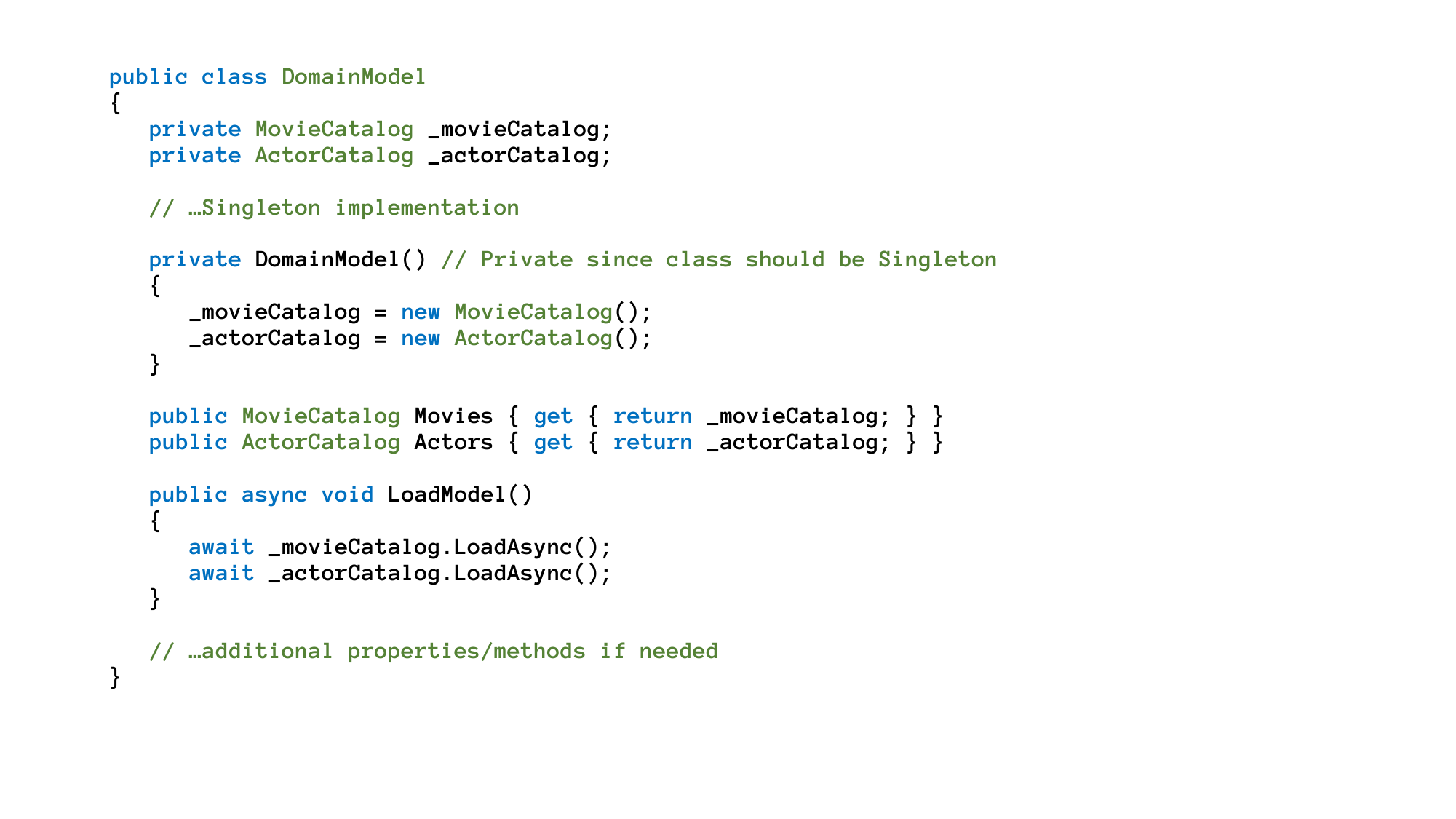

public class DomainModel
{
   private MovieCatalog _movieCatalog;
   private ActorCatalog _actorCatalog;

   // …Singleton implementation

   private DomainModel() // Private since class should be Singleton
   {
      _movieCatalog = new MovieCatalog();
      _actorCatalog = new ActorCatalog();
   }

   public MovieCatalog Movies { get { return _movieCatalog; } }
   public ActorCatalog Actors { get { return _actorCatalog; } }

   public async void LoadModel()
   {
      await _movieCatalog.LoadAsync();
      await _actorCatalog.LoadAsync();
   }

   // …additional properties/methods if needed
}